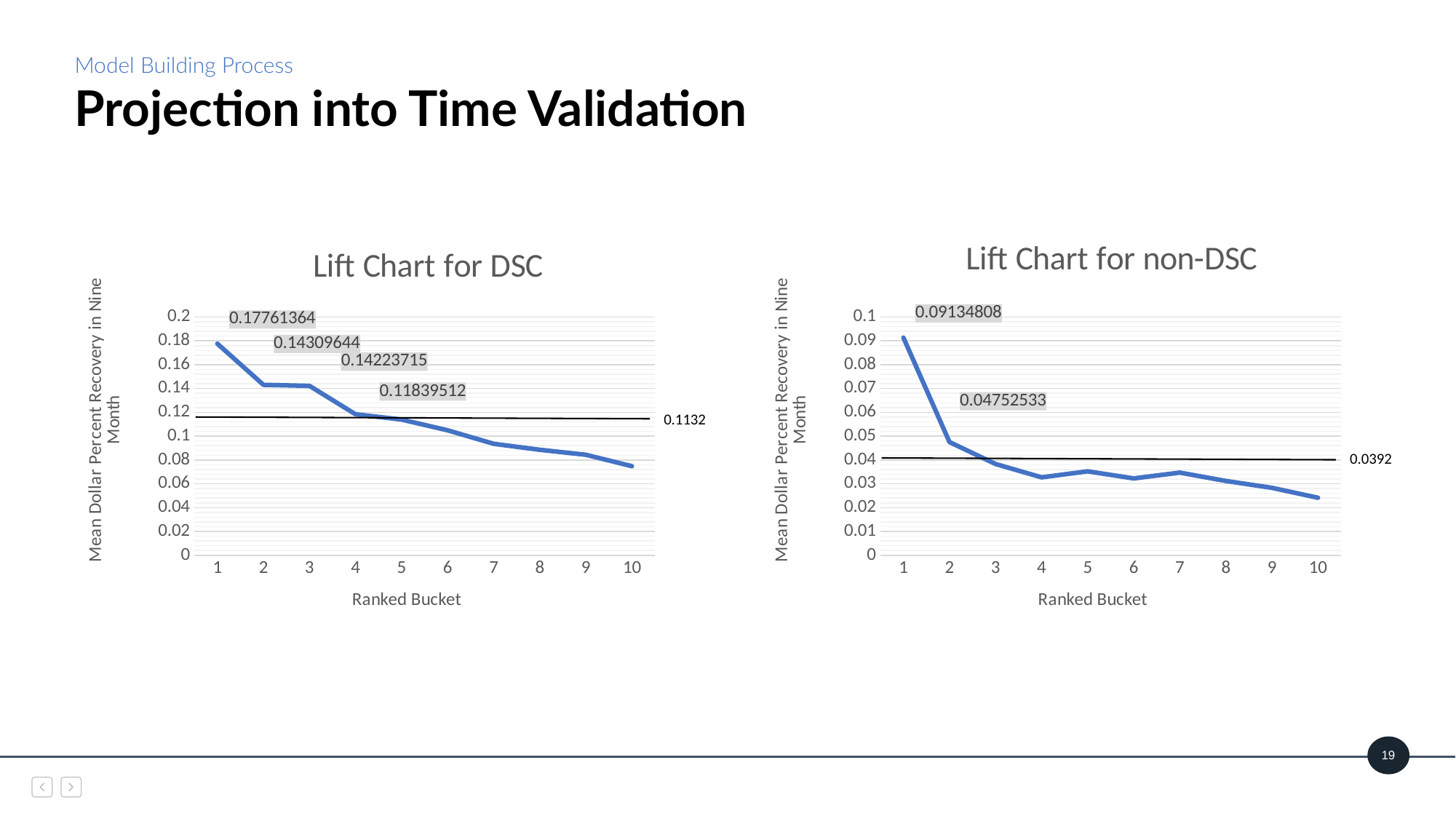

Model Building Process
# Projection into Time Validation

### Chart: Lift Chart for non-DSC

| Category | Series 1 | Column1 | Column2 |
|---|---|---|---|
| 1 | 0.09134808 | None | None |
| 2 | 0.04752533 | None | None |
| 3 | 0.03831048 | None | None |
| 4 | 0.03271776 | None | None |
| 5 | 0.03524276 | None | None |
| 6 | 0.03226028 | None | None |
| 7 | 0.03468699 | None | None |
| 8 | 0.0311956 | None | None |
| 9 | 0.0283023 | None | None |
| 10 | 0.0241414 | None | None |
0.0392

### Chart: Lift Chart for DSC

| Category | Series 1 | Column1 | Column2 |
|---|---|---|---|
| 1 | 0.17761364 | None | None |
| 2 | 0.14309644 | None | None |
| 3 | 0.14223715 | None | None |
| 4 | 0.11839512 | None | None |
| 5 | 0.113956 | None | None |
| 6 | 0.10491001 | None | None |
| 7 | 0.09355429 | None | None |
| 8 | 0.08852952 | None | None |
| 9 | 0.0843758 | None | None |
| 10 | 0.07474946 | None | None |
0.1132